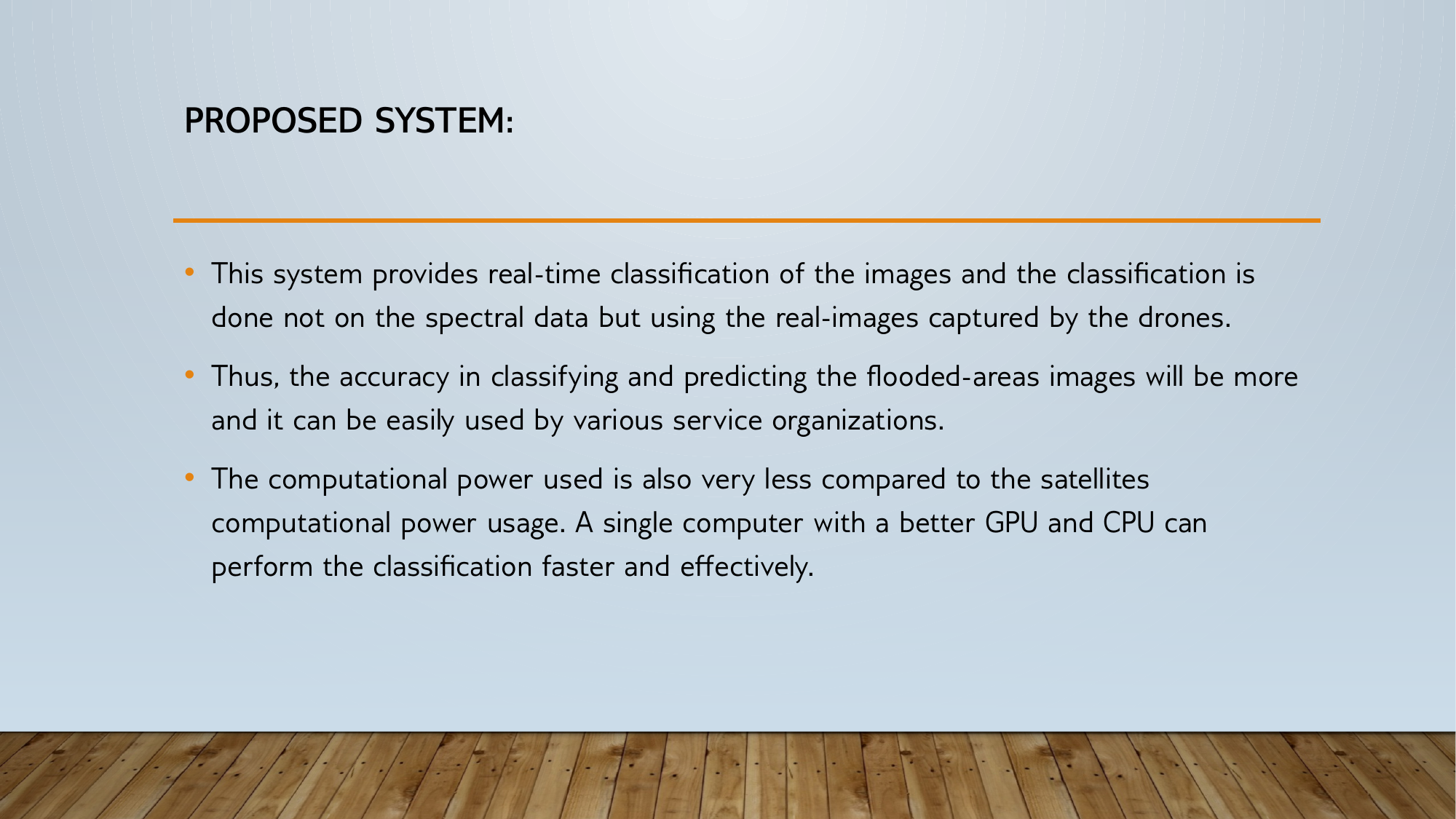

# Proposed system:
This system provides real-time classification of the images and the classification is done not on the spectral data but using the real-images captured by the drones.
Thus, the accuracy in classifying and predicting the flooded-areas images will be more and it can be easily used by various service organizations.
The computational power used is also very less compared to the satellites computational power usage. A single computer with a better GPU and CPU can perform the classification faster and effectively.